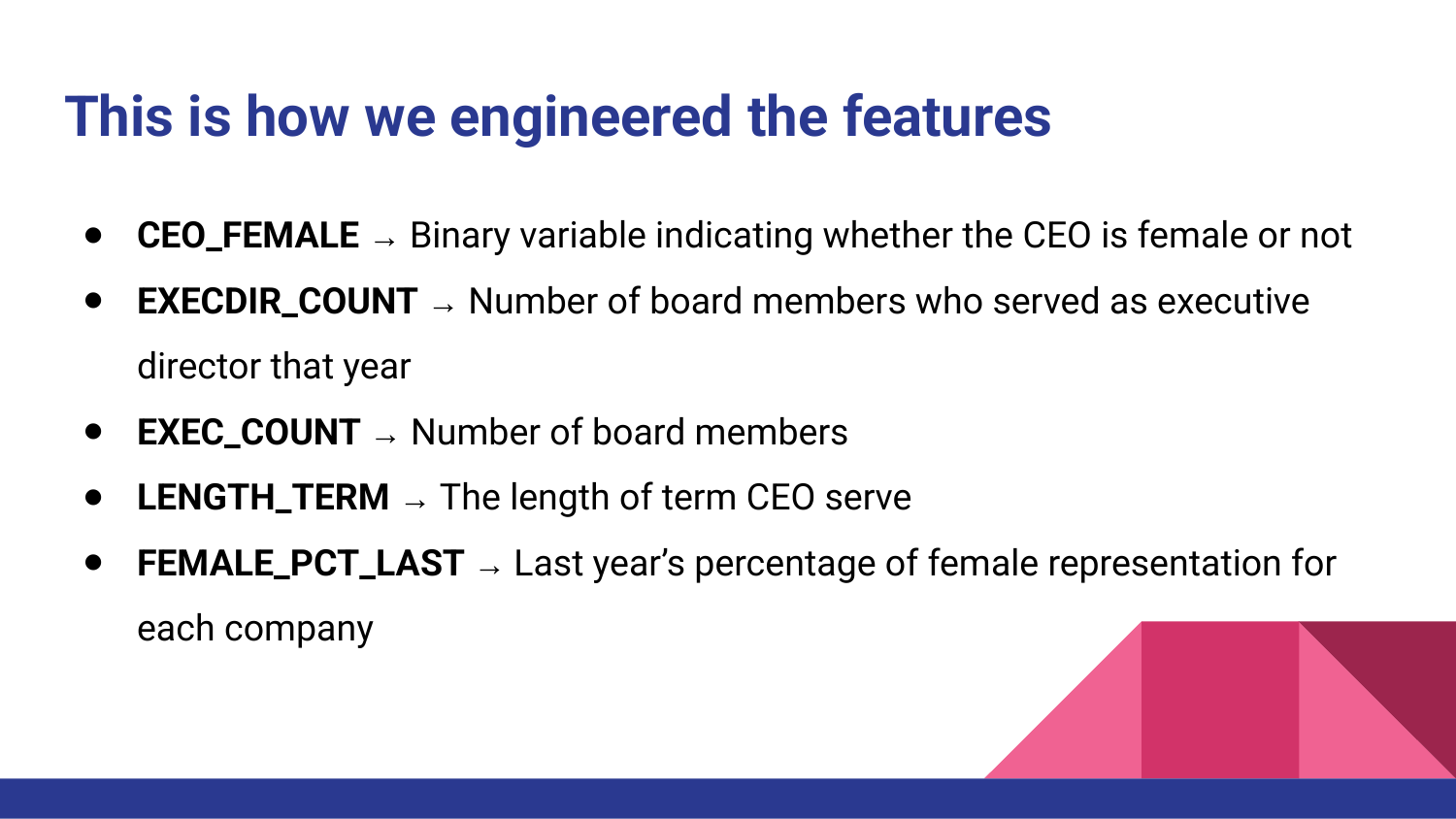

# This is how we engineered the features
CEO_FEMALE → Binary variable indicating whether the CEO is female or not
EXECDIR_COUNT → Number of board members who served as executive director that year
EXEC_COUNT → Number of board members
LENGTH_TERM → The length of term CEO serve
FEMALE_PCT_LAST → Last year’s percentage of female representation for each company